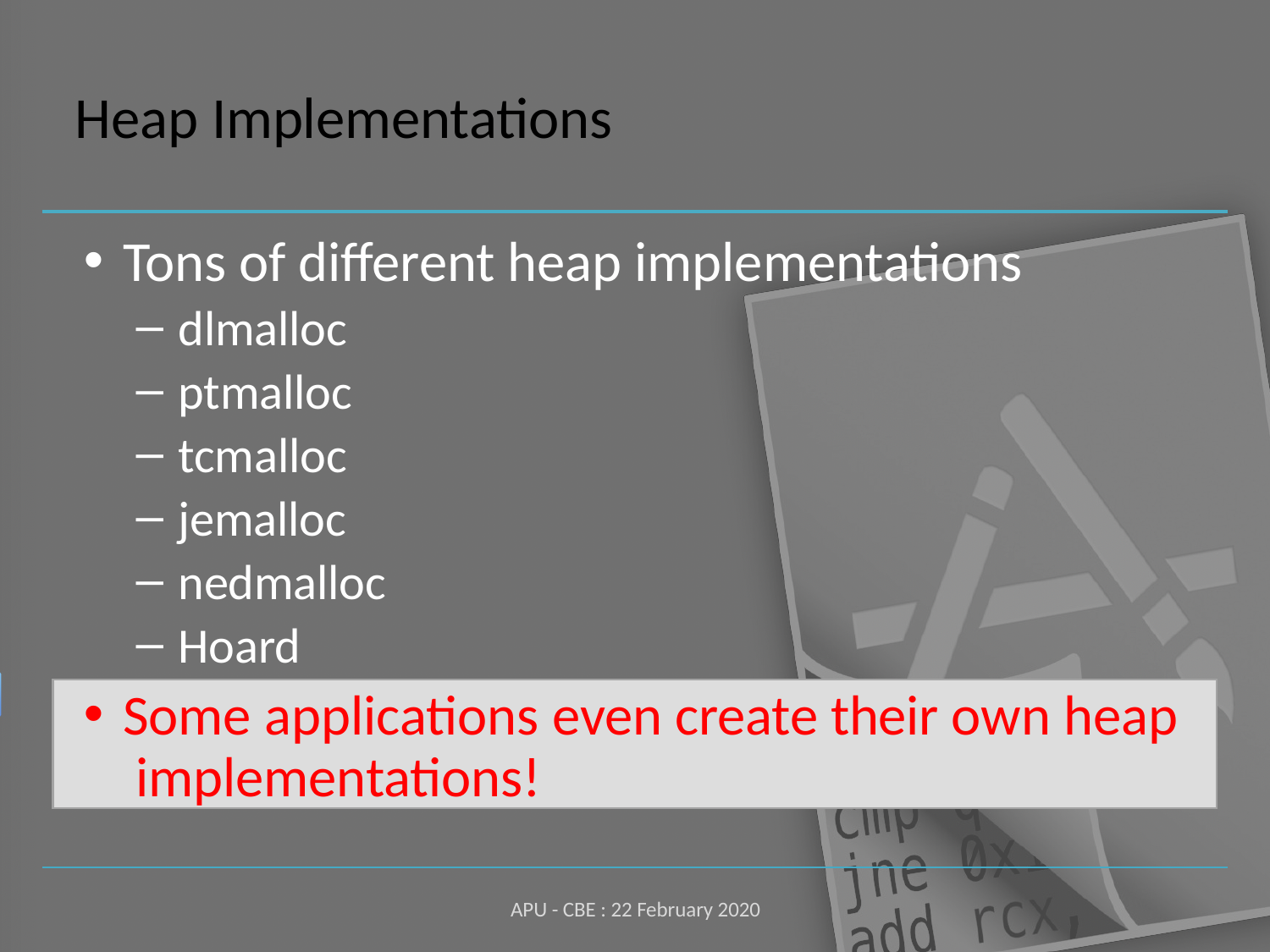

# Heap Implementations

Tons of different heap implementations
dlmalloc
ptmalloc
tcmalloc
jemalloc
nedmalloc
Hoard
Some applications even create their own heap  implementations!

APU - CBE : 22 February 2020